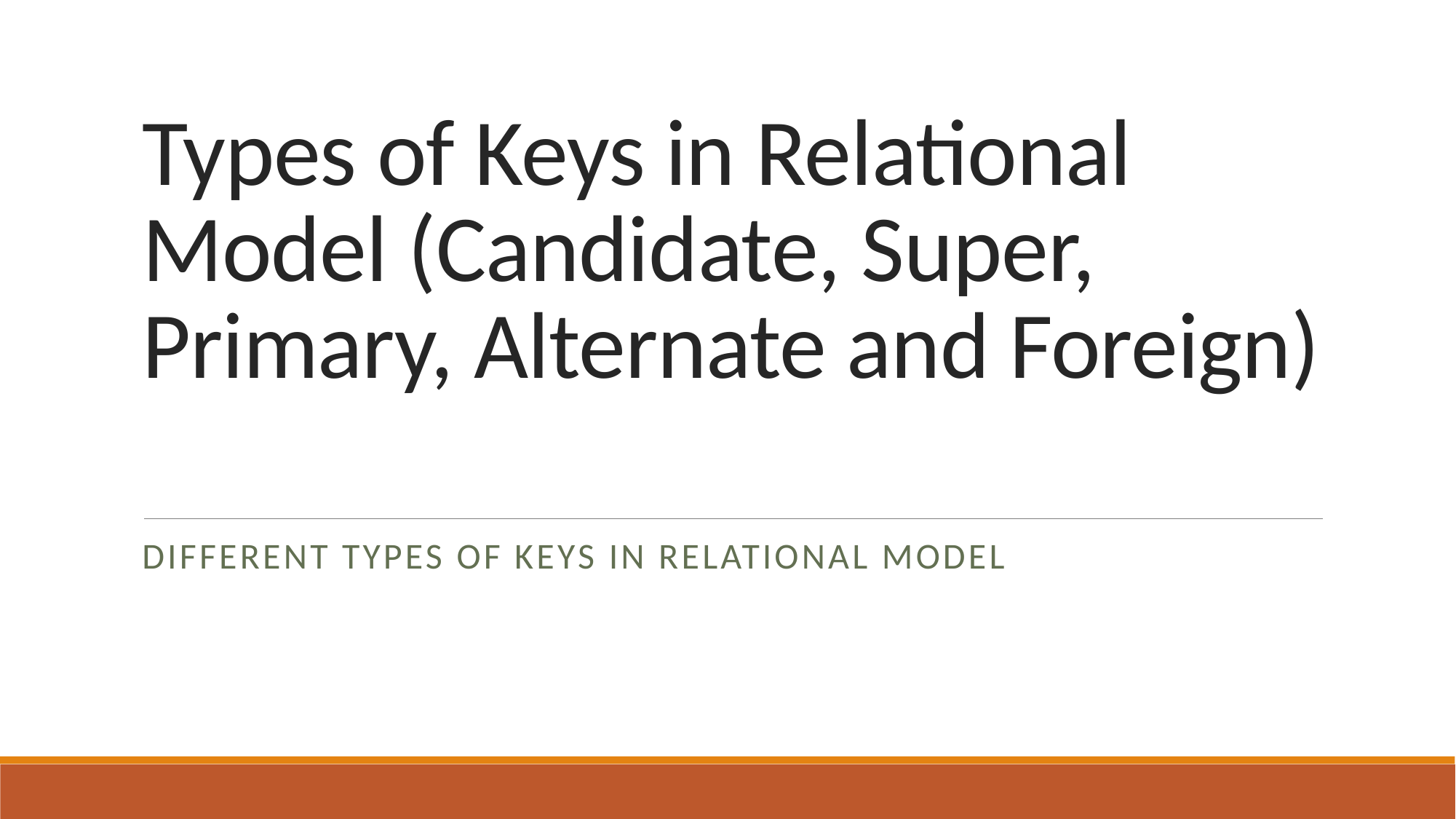

# Types of Keys in Relational Model (Candidate, Super, Primary, Alternate and Foreign)
Different Types of Keys in Relational Model